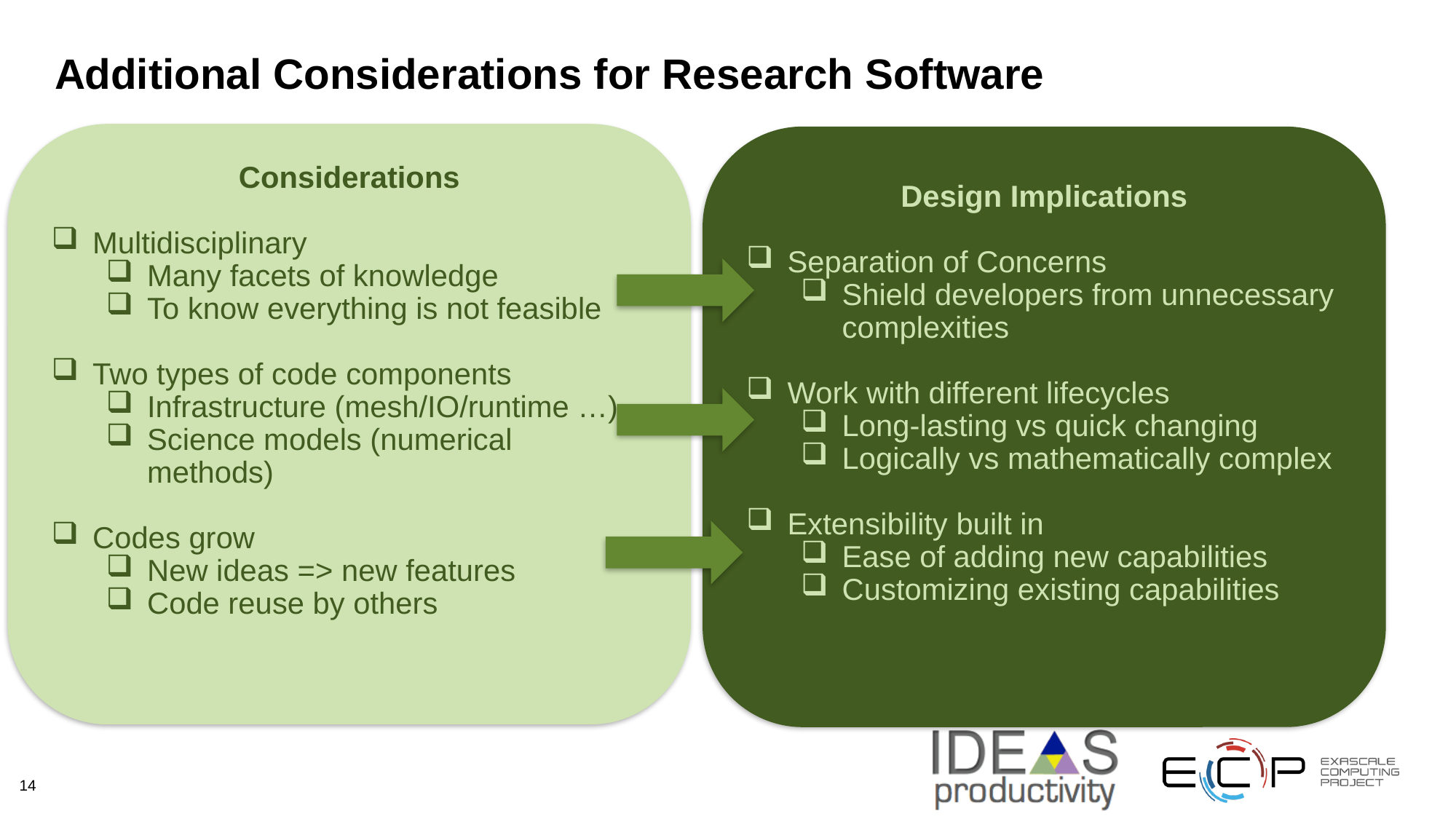

# Additional Considerations for Research Software
Considerations

Multidisciplinary
Many facets of knowledge
To know everything is not feasible

Two types of code components
Infrastructure (mesh/IO/runtime …)
Science models (numerical methods)

Codes grow
New ideas => new features
Code reuse by others

Design Implications

Separation of Concerns
Shield developers from unnecessary complexities

Work with different lifecycles
Long-lasting vs quick changing
Logically vs mathematically complex

Extensibility built in
Ease of adding new capabilities
Customizing existing capabilities